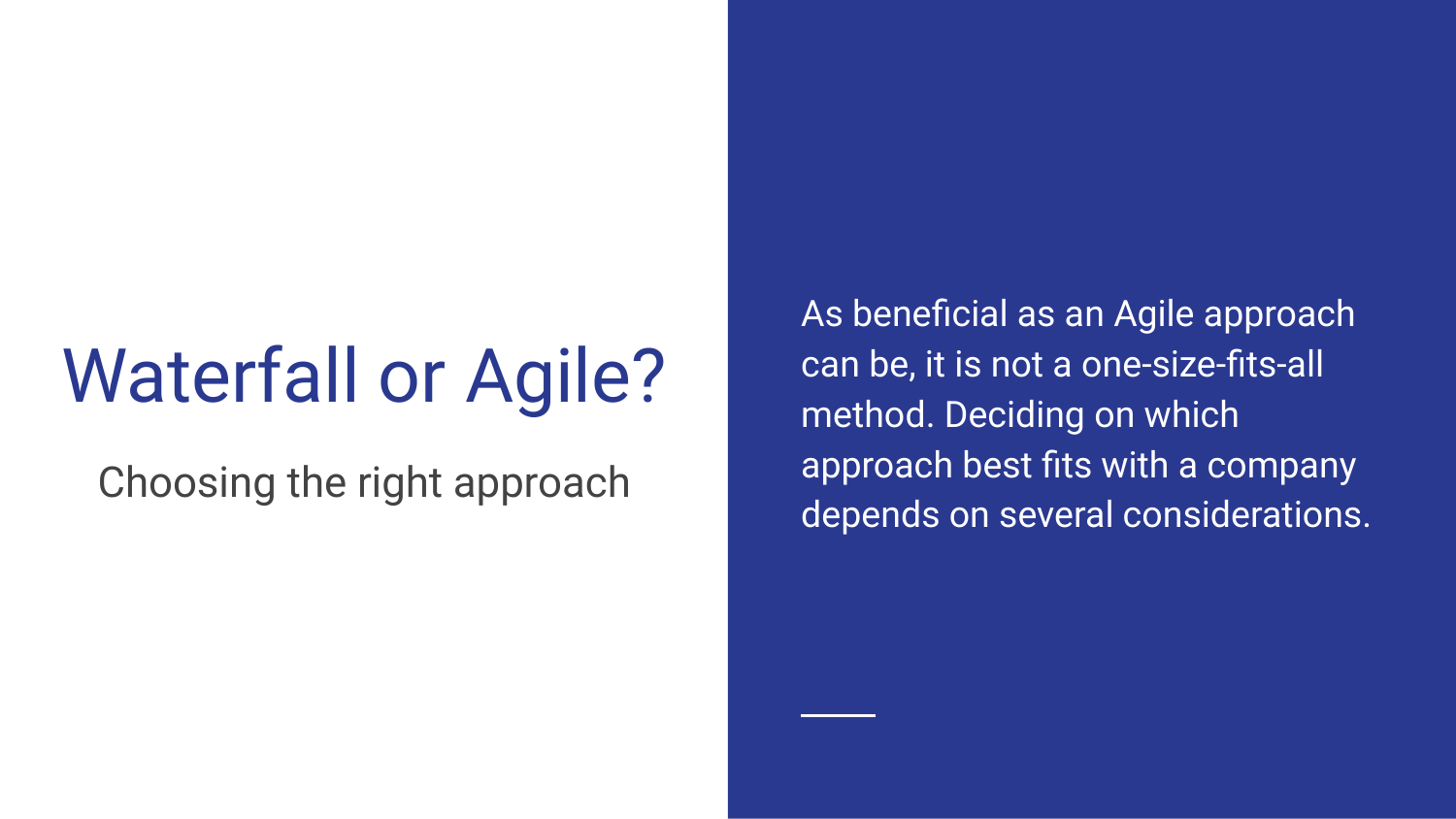

As beneficial as an Agile approach can be, it is not a one-size-fits-all method. Deciding on which approach best fits with a company depends on several considerations.
# Waterfall or Agile?
Choosing the right approach